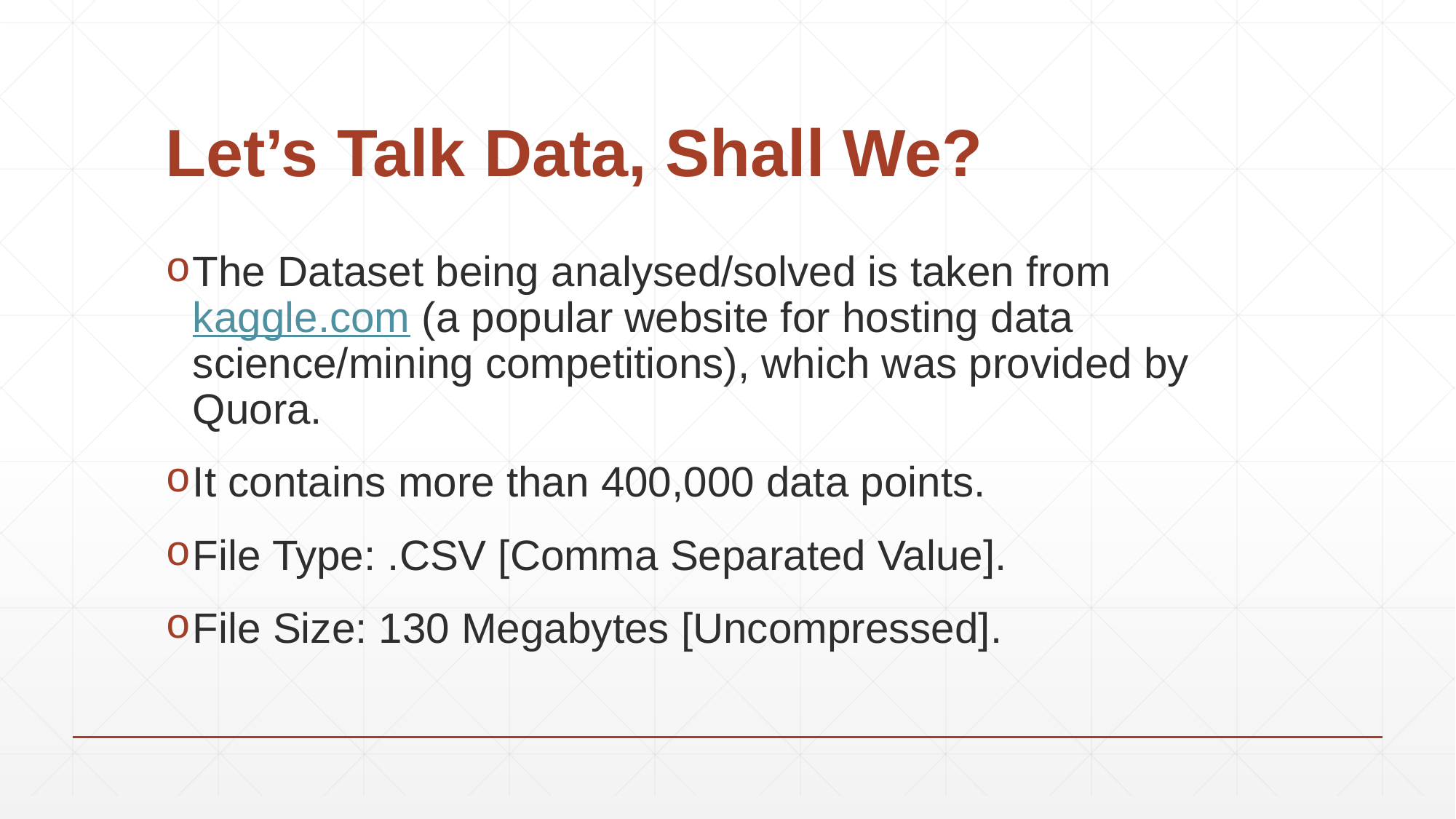

# Let’s Talk Data, Shall We?
The Dataset being analysed/solved is taken from kaggle.com (a popular website for hosting data science/mining competitions), which was provided by Quora.
It contains more than 400,000 data points.
File Type: .CSV [Comma Separated Value].
File Size: 130 Megabytes [Uncompressed].